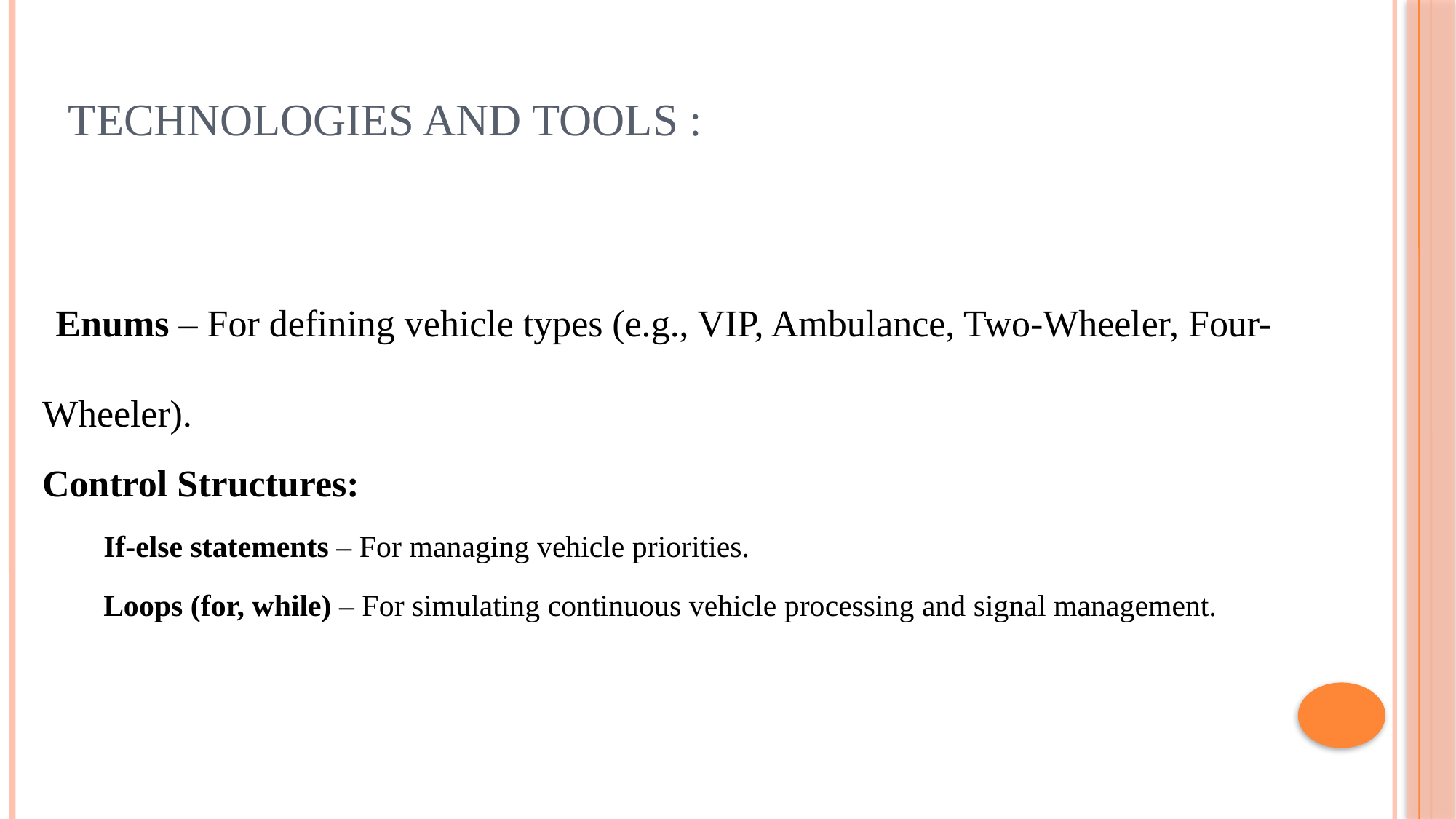

# TECHNOLOGIES AND TOOLS :
File Handling for saving records
Enums – For defining vehicle types (e.g., VIP, Ambulance, Two-Wheeler, Four-Wheeler).
Control Structures:
        If-else statements – For managing vehicle priorities.
        Loops (for, while) – For simulating continuous vehicle processing and signal management.